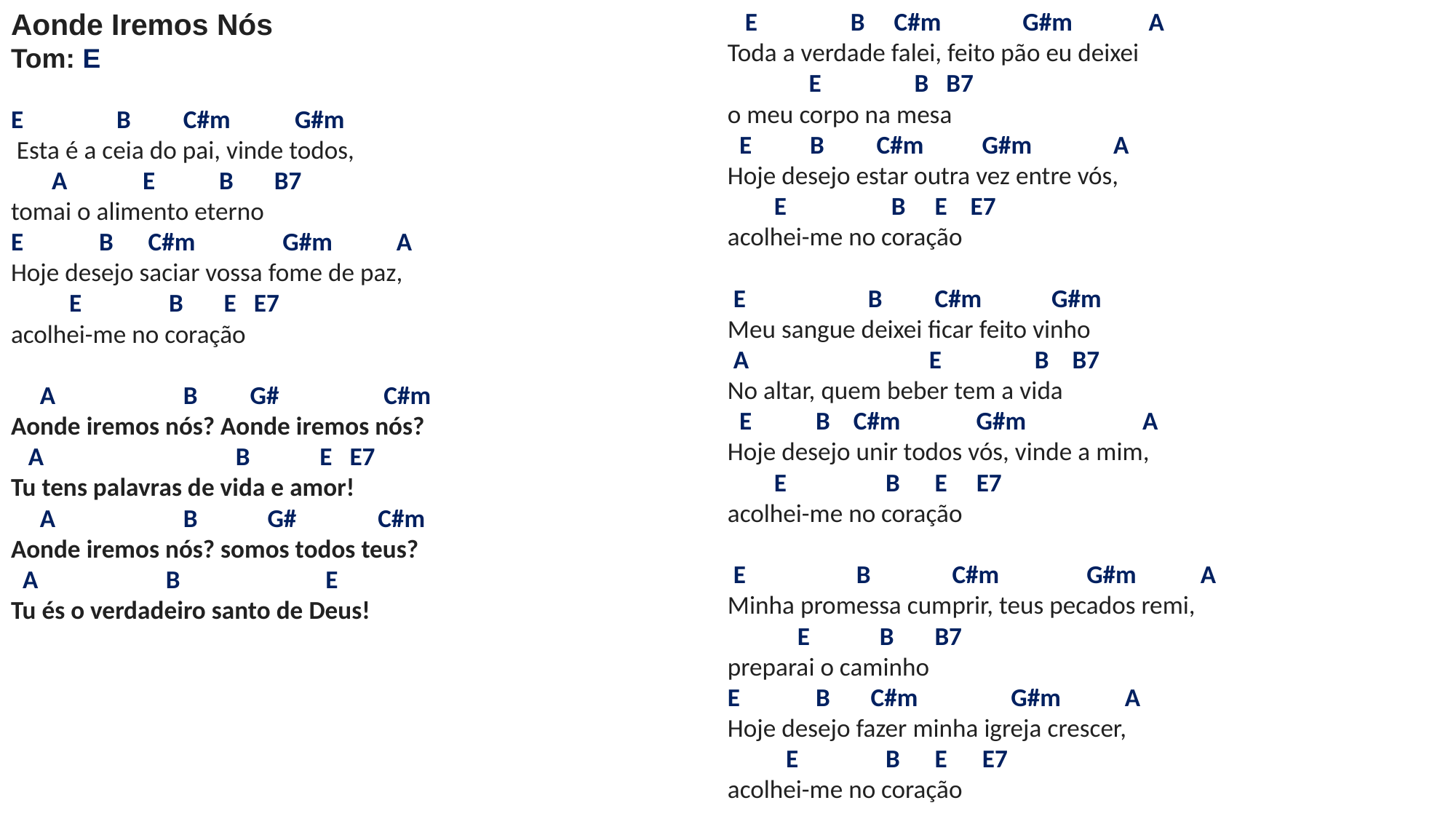

# Aonde Iremos Nós Tom: E   E                B         C#m           G#m Esta é a ceia do pai, vinde todos, A             E           B       B7 tomai o alimento eterno E             B      C#m               G#m           A Hoje desejo saciar vossa fome de paz, E               B       E   E7 acolhei-me no coração   A                      B         G#                  C#m Aonde iremos nós? Aonde iremos nós? A                                 B            E   E7 Tu tens palavras de vida e amor! A                      B            G#              C#m Aonde iremos nós? somos todos teus? A                      B                         E Tu és o verdadeiro santo de Deus!   E                B     C#m              G#m             A Toda a verdade falei, feito pão eu deixei E                B   B7 o meu corpo na mesa E          B         C#m          G#m              A Hoje desejo estar outra vez entre vós, E                  B     E    E7 acolhei-me no coração   E                     B         C#m            G#m Meu sangue deixei ficar feito vinho A                               E                B    B7 No altar, quem beber tem a vida E           B    C#m             G#m                    A Hoje desejo unir todos vós, vinde a mim, E                 B      E     E7 acolhei-me no coração   E                   B              C#m               G#m           A Minha promessa cumprir, teus pecados remi, E            B       B7 preparai o caminho E             B       C#m                G#m           A Hoje desejo fazer minha igreja crescer, E               B      E      E7 acolhei-me no coração